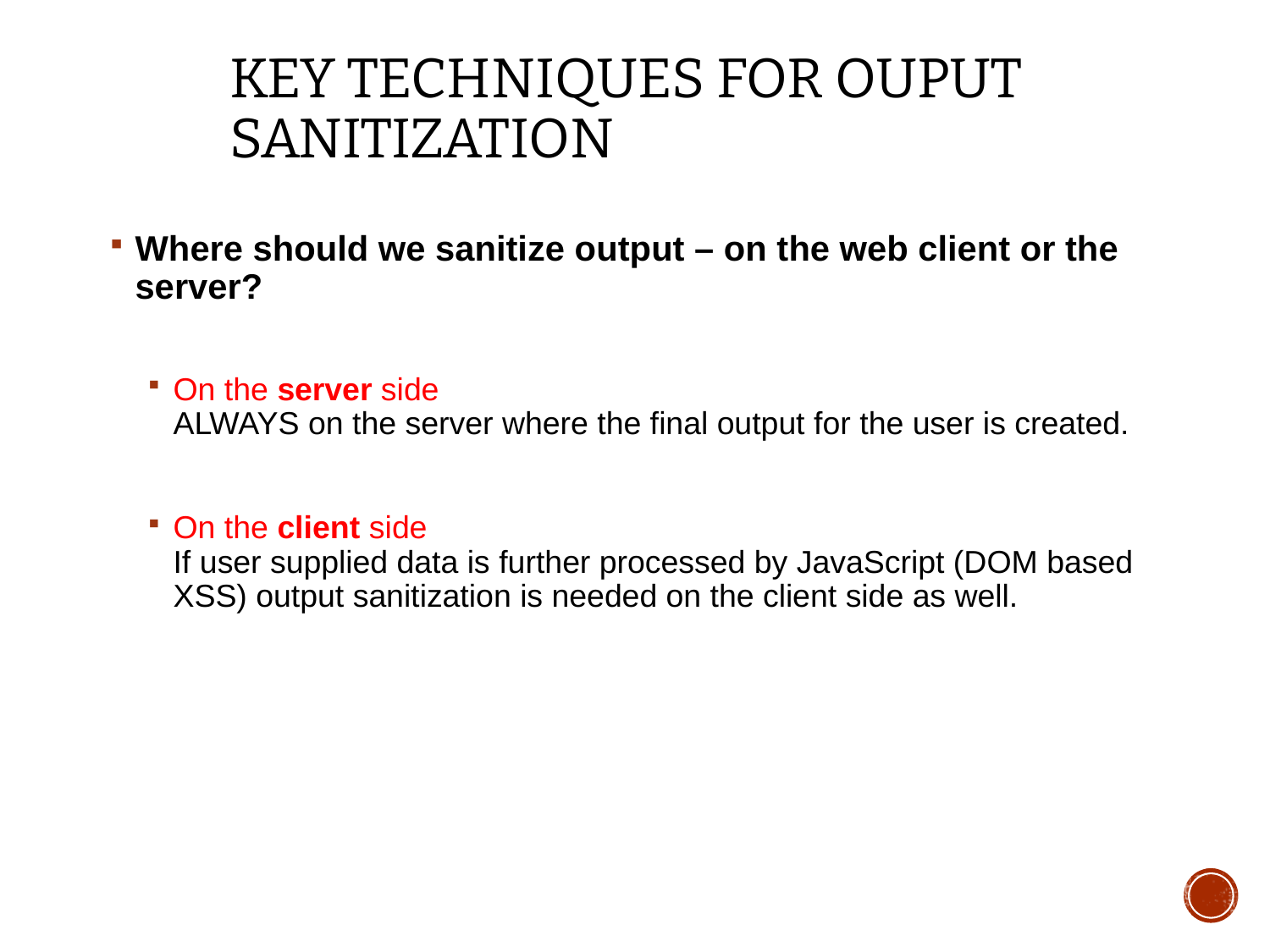

Key Techniques for ouput sanitization
# Where should we validate within our application?
Where should we sanitize output – on the web client or the server?

On the server side
ALWAYS on the server where the final output for the user is created.

On the client side
If user supplied data is further processed by JavaScript (DOM based XSS) output sanitization is needed on the client side as well.